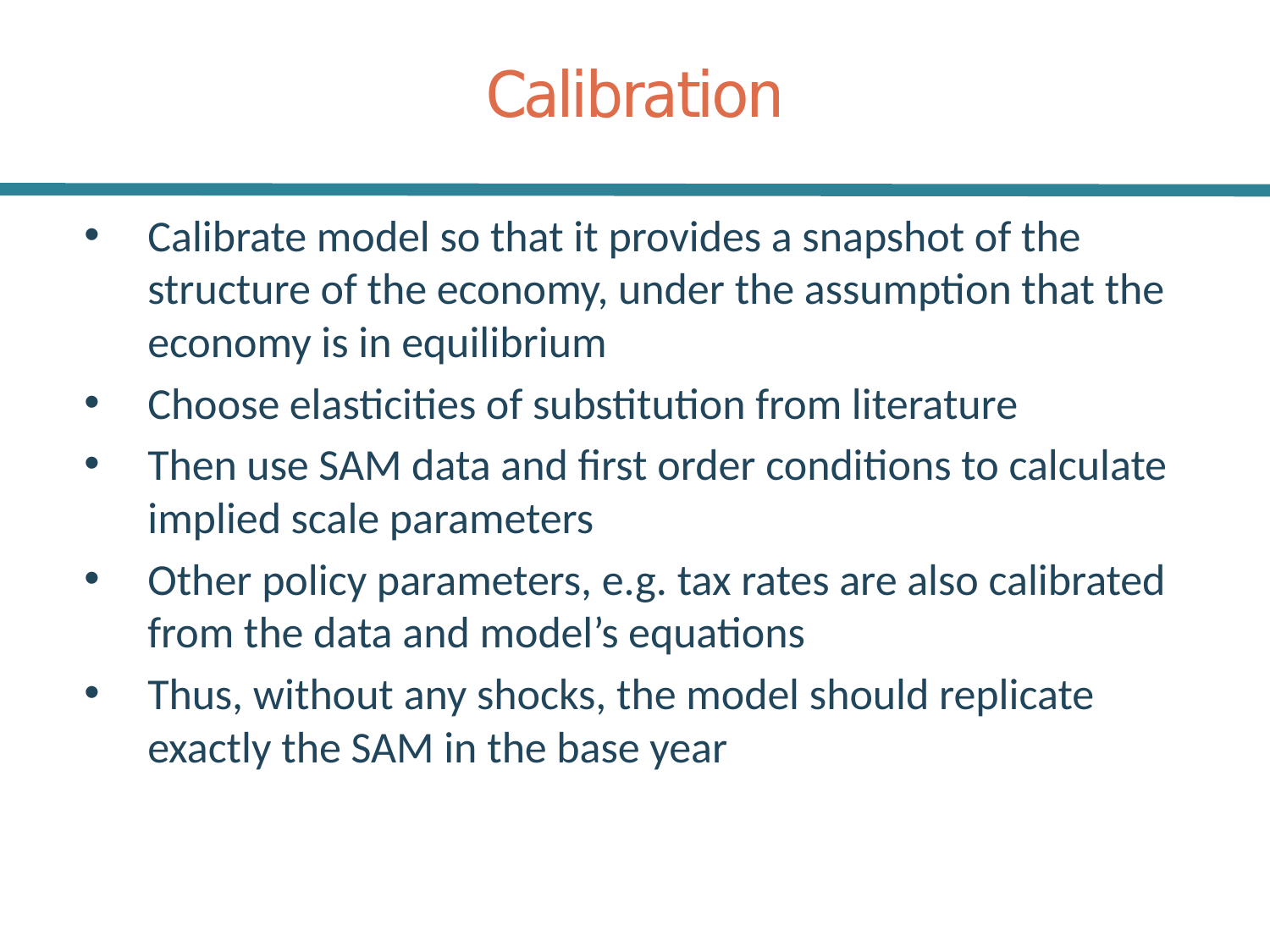

# Calibration
Calibrate model so that it provides a snapshot of the structure of the economy, under the assumption that the economy is in equilibrium
Choose elasticities of substitution from literature
Then use SAM data and first order conditions to calculate implied scale parameters
Other policy parameters, e.g. tax rates are also calibrated from the data and model’s equations
Thus, without any shocks, the model should replicate exactly the SAM in the base year